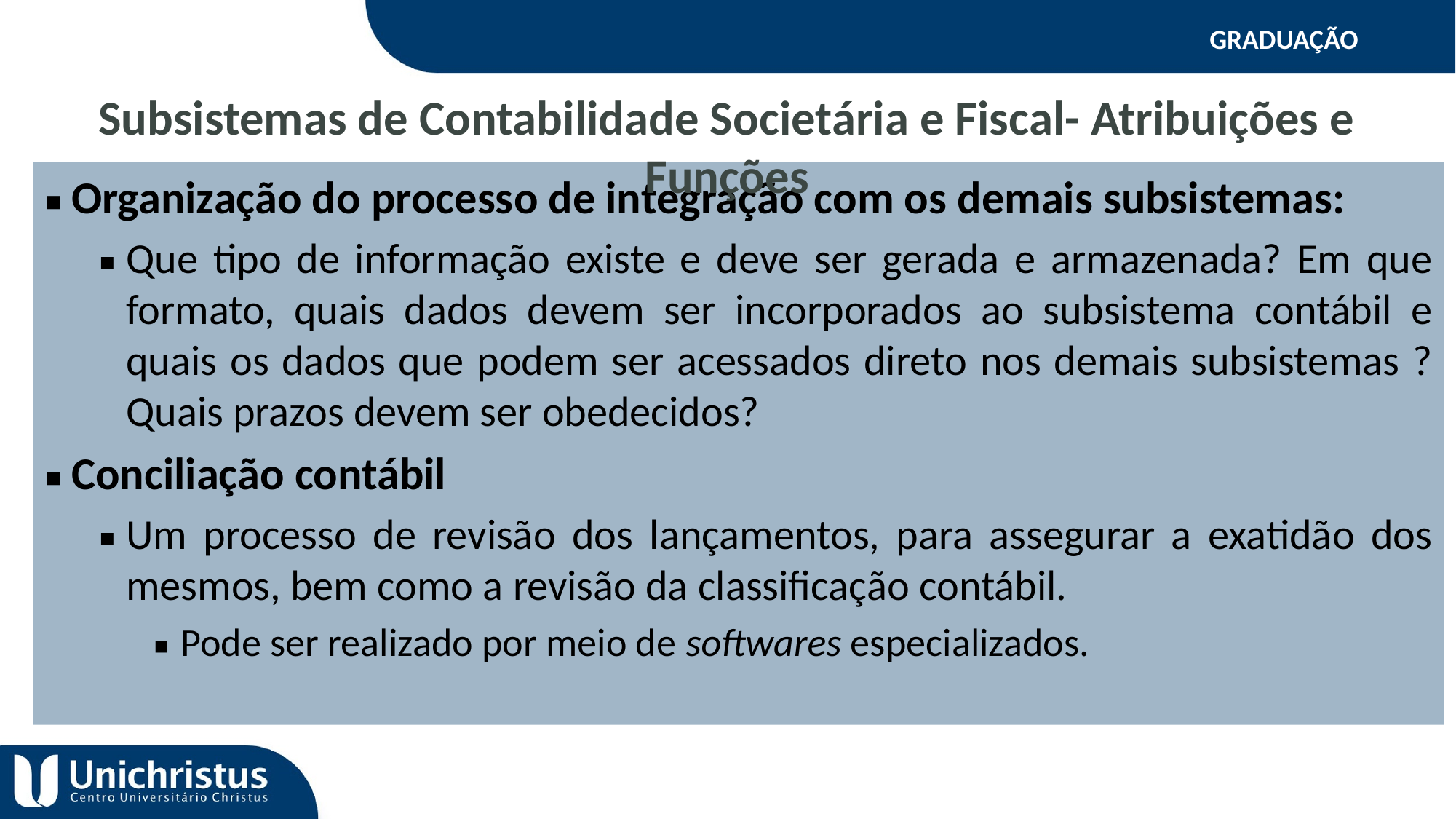

GRADUAÇÃO
Subsistemas de Contabilidade Societária e Fiscal- Atribuições e Funções

Organização do processo de integração com os demais subsistemas:
Que tipo de informação existe e deve ser gerada e armazenada? Em que formato, quais dados devem ser incorporados ao subsistema contábil e quais os dados que podem ser acessados direto nos demais subsistemas ? Quais prazos devem ser obedecidos?
Conciliação contábil
Um processo de revisão dos lançamentos, para assegurar a exatidão dos mesmos, bem como a revisão da classificação contábil.
Pode ser realizado por meio de softwares especializados.